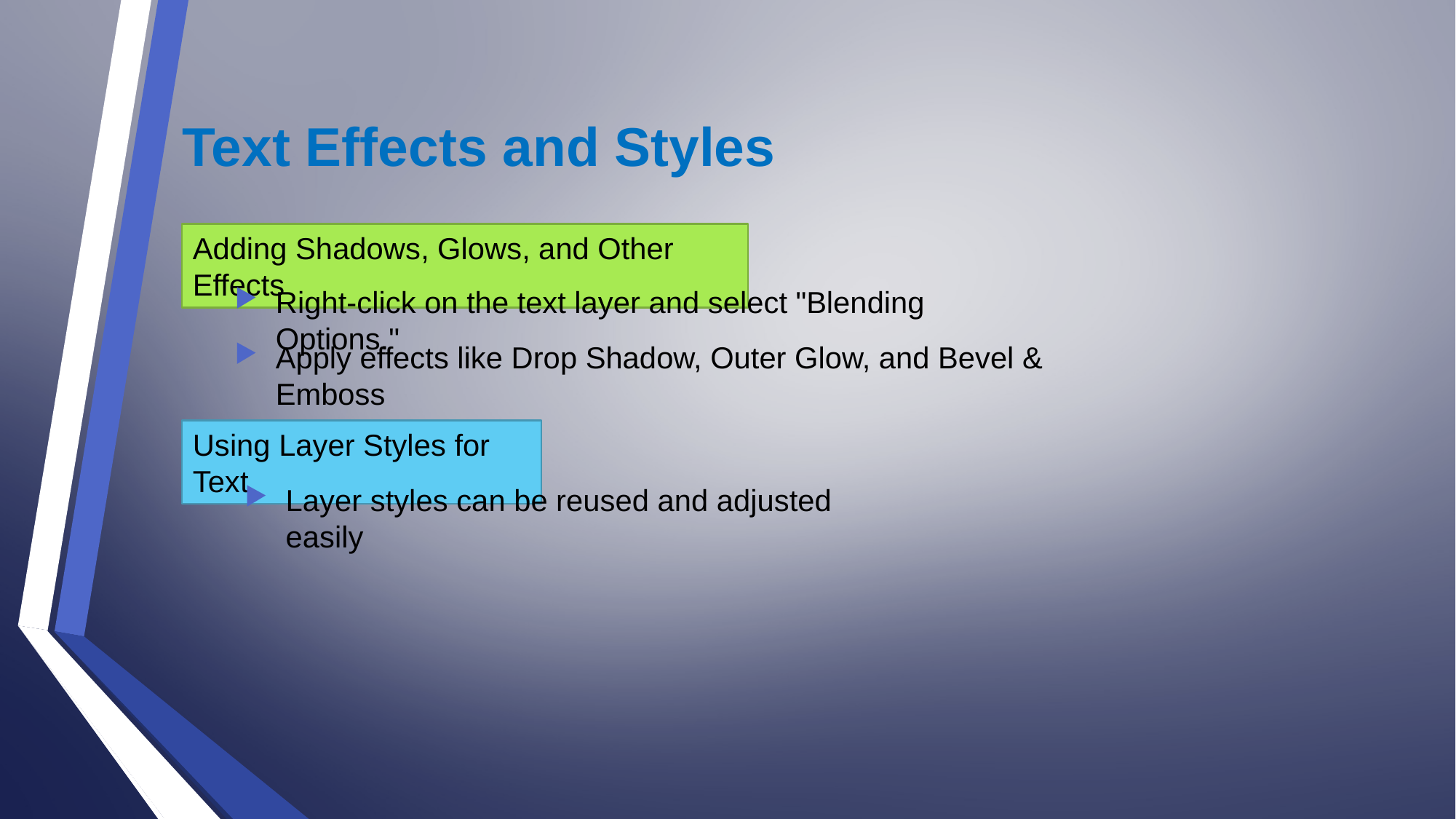

Text Effects and Styles
Adding Shadows, Glows, and Other Effects
Right-click on the text layer and select "Blending Options."
Apply effects like Drop Shadow, Outer Glow, and Bevel & Emboss
Using Layer Styles for Text
Layer styles can be reused and adjusted easily